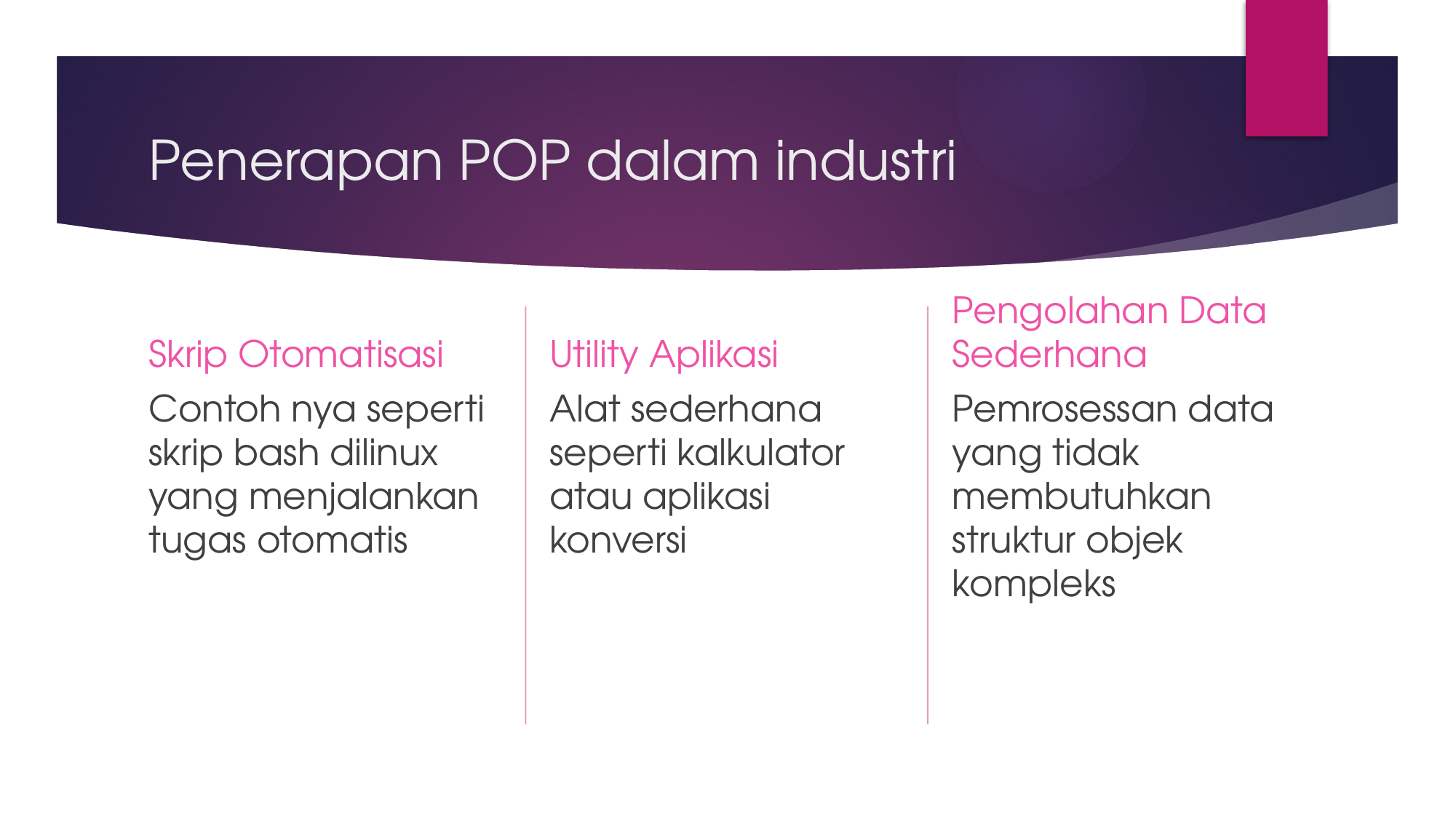

# Penerapan POP dalam industri
Pengolahan Data Sederhana
Utility Aplikasi
Skrip Otomatisasi
Pemrosessan data yang tidak membutuhkan struktur objek kompleks
Alat sederhana seperti kalkulator atau aplikasi konversi
Contoh nya seperti skrip bash dilinux yang menjalankan tugas otomatis